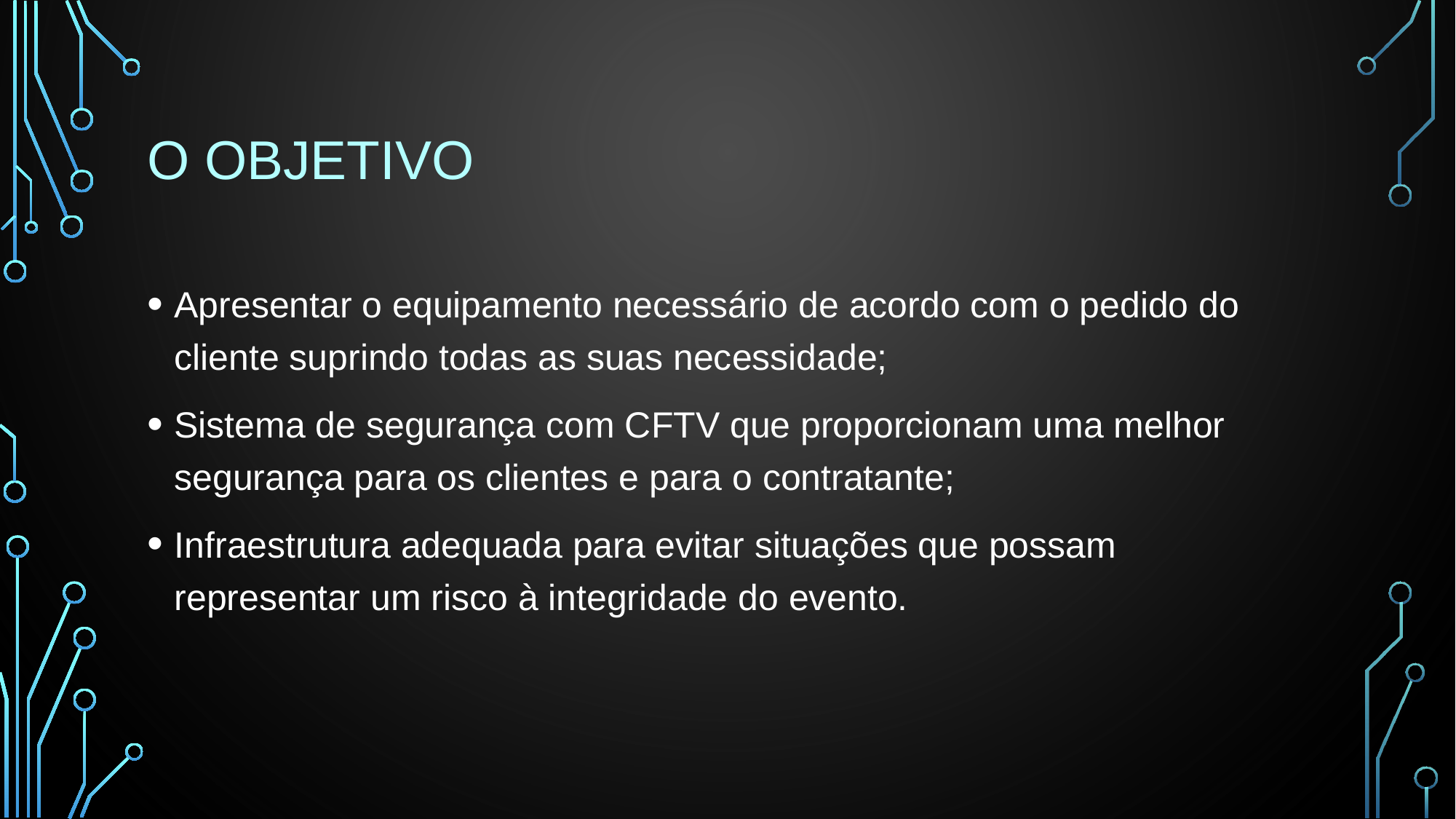

# O OBJETIVO
Apresentar o equipamento necessário de acordo com o pedido do cliente suprindo todas as suas necessidade;
Sistema de segurança com CFTV que proporcionam uma melhor segurança para os clientes e para o contratante;
Infraestrutura adequada para evitar situações que possam representar um risco à integridade do evento.